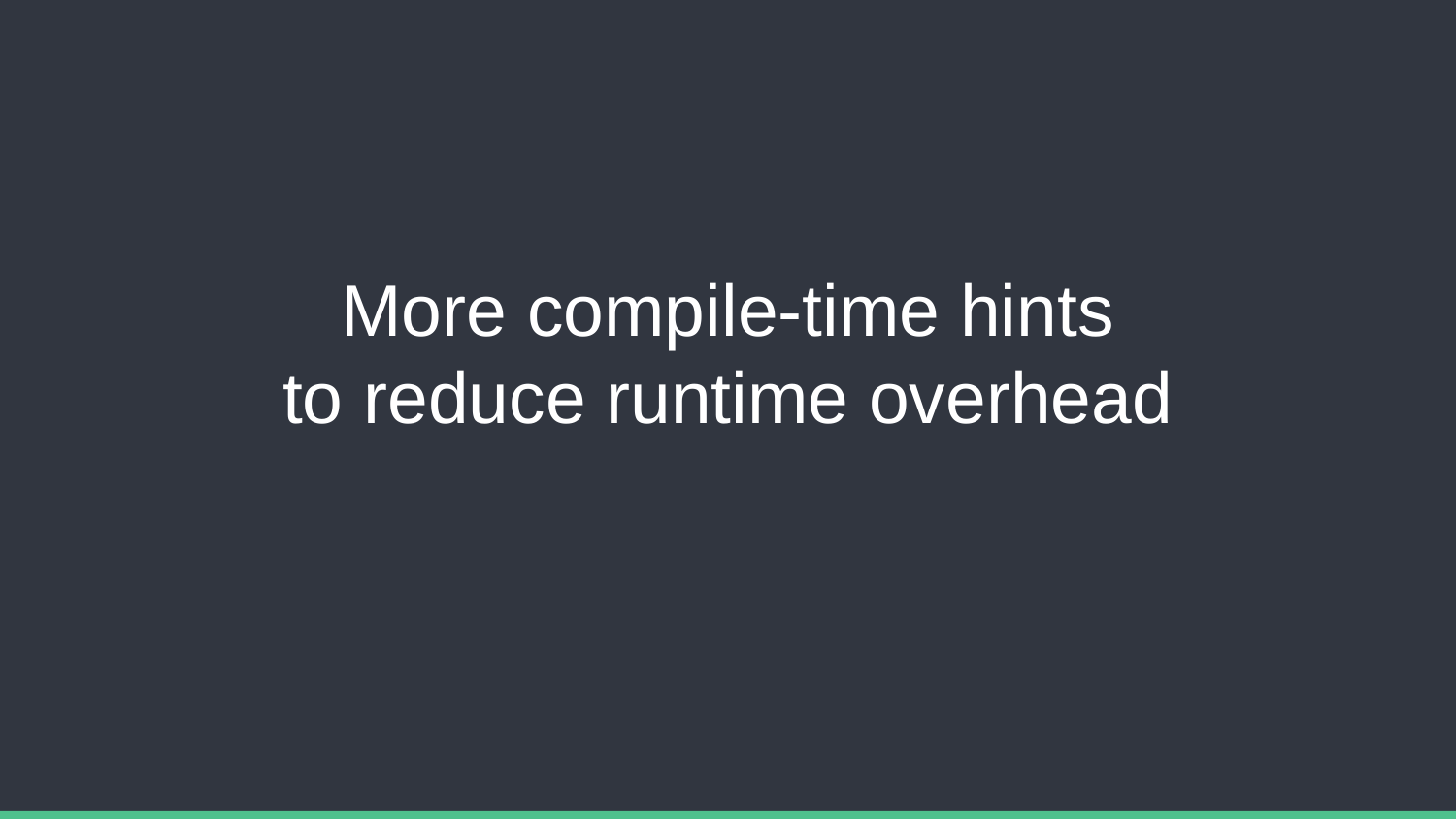

# More compile-time hints
to reduce runtime overhead